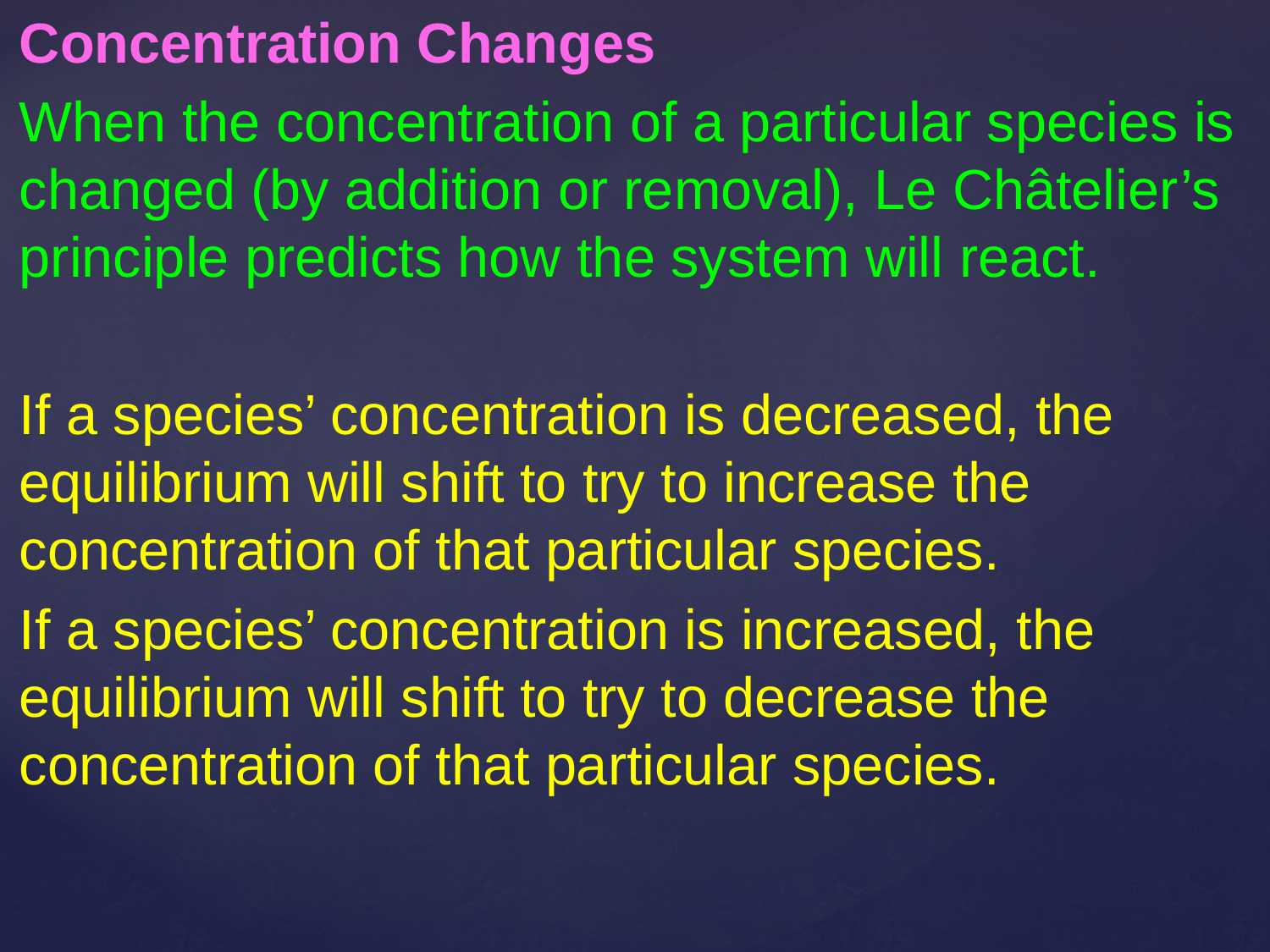

Concentration Changes
When the concentration of a particular species is changed (by addition or removal), Le Châtelier’s principle predicts how the system will react.

If a species’ concentration is decreased, the equilibrium will shift to try to increase the concentration of that particular species.
If a species’ concentration is increased, the equilibrium will shift to try to decrease the concentration of that particular species.